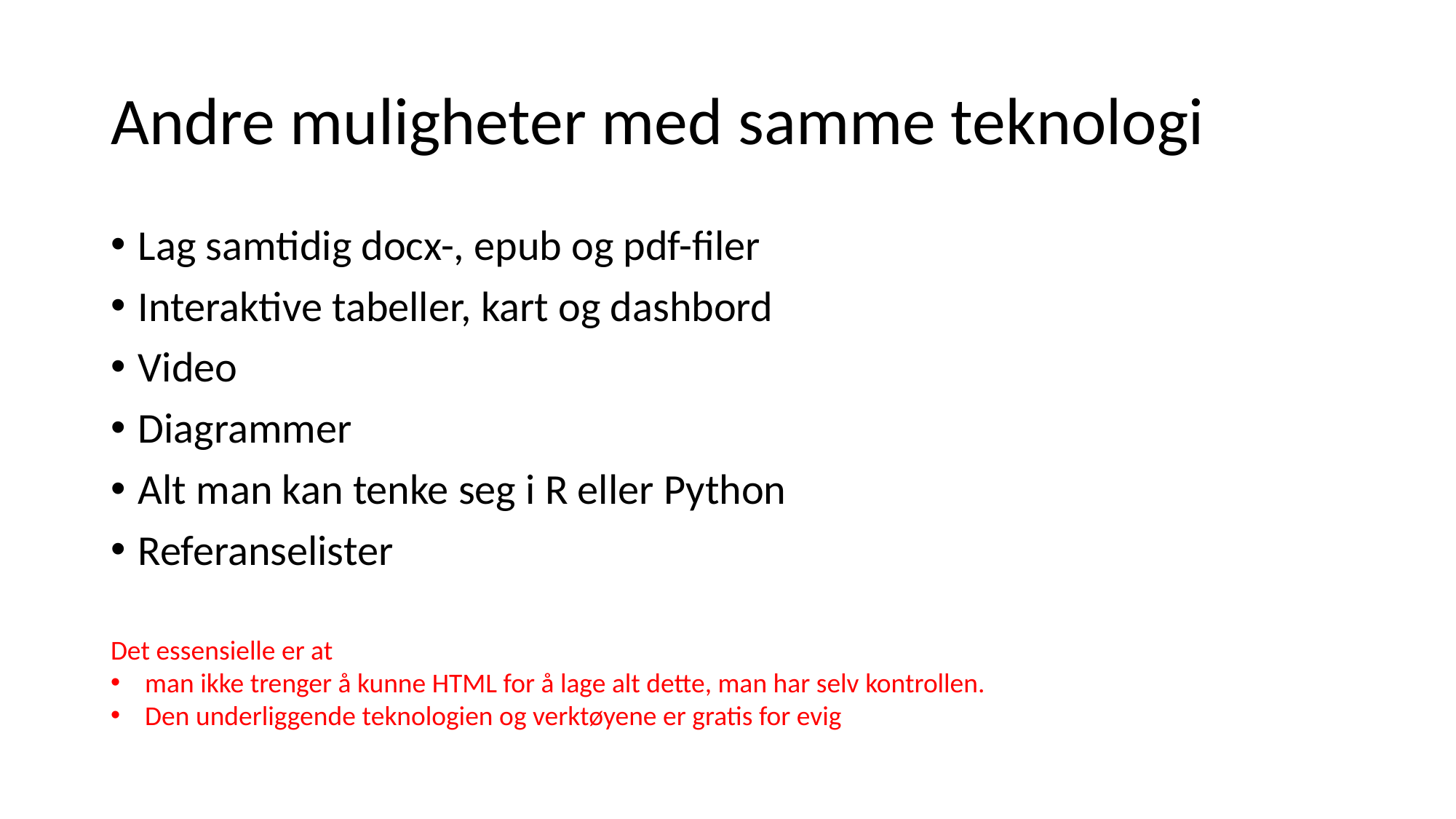

# Andre muligheter med samme teknologi
Lag samtidig docx-, epub og pdf-filer
Interaktive tabeller, kart og dashbord
Video
Diagrammer
Alt man kan tenke seg i R eller Python
Referanselister

Det essensielle er at
man ikke trenger å kunne HTML for å lage alt dette, man har selv kontrollen.
Den underliggende teknologien og verktøyene er gratis for evig